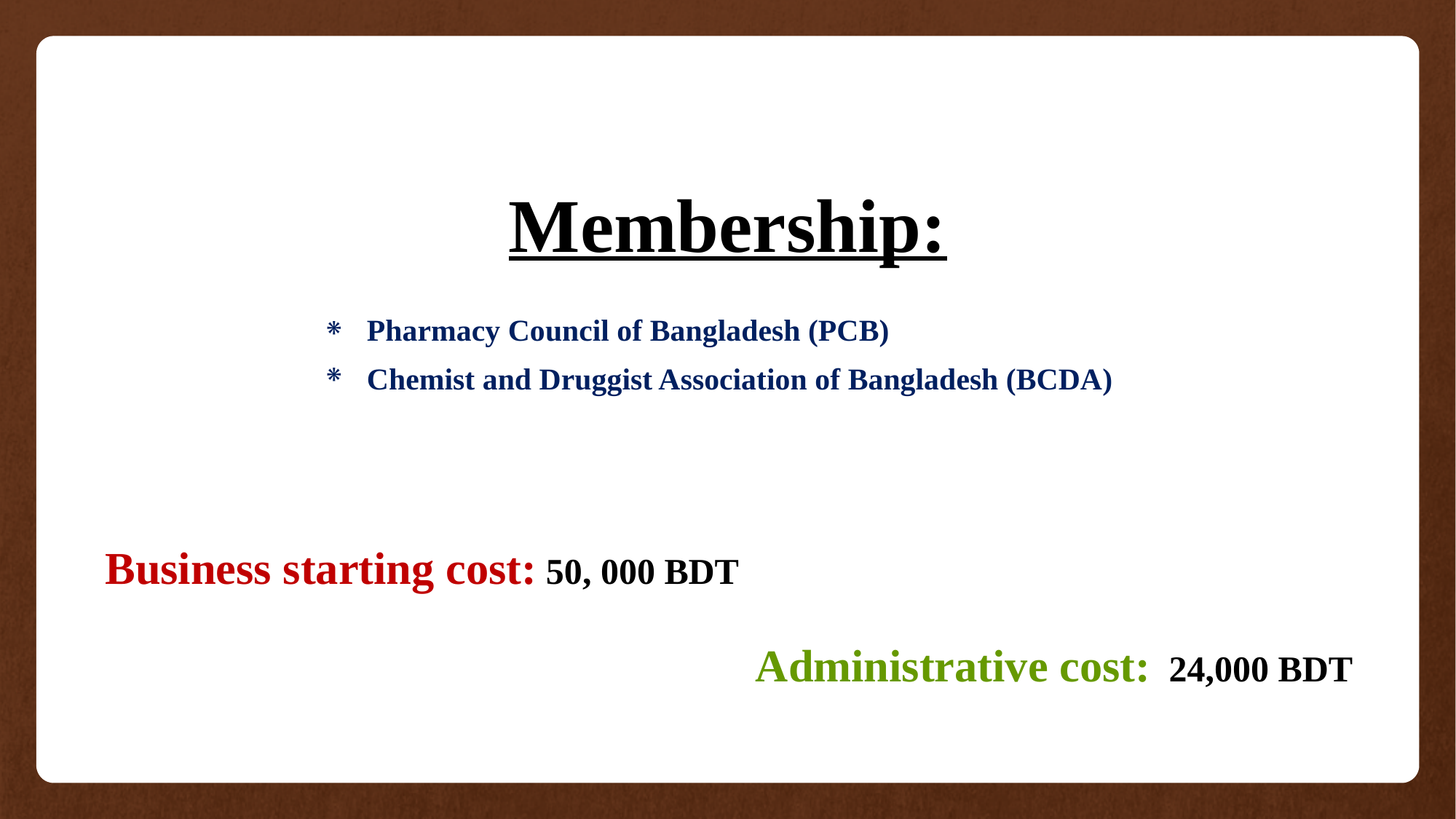

Membership:

Pharmacy Council of Bangladesh (PCB)
Chemist and Druggist Association of Bangladesh (BCDA)
Business starting cost: 50, 000 BDT
Administrative cost:  24,000 BDT